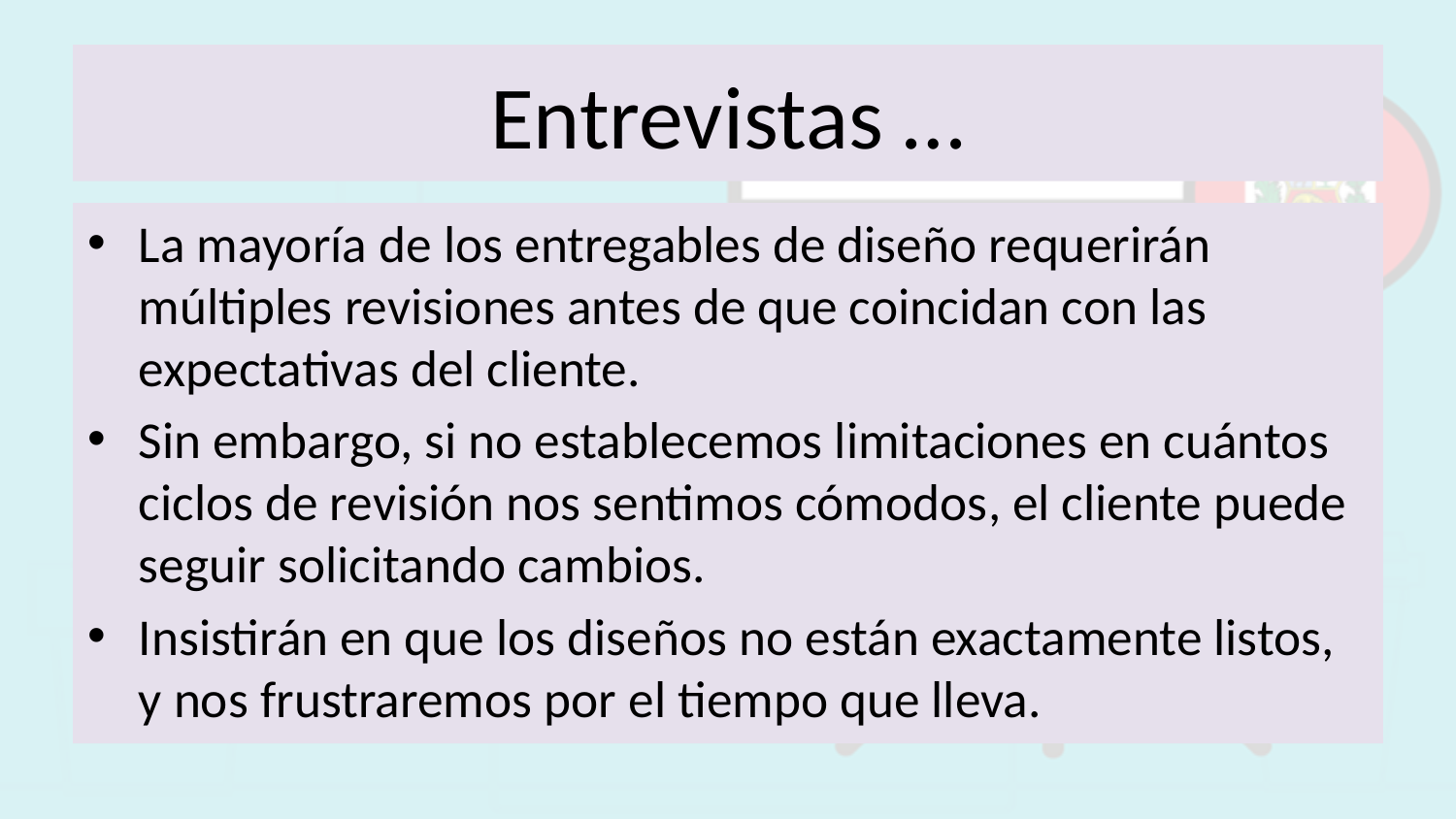

# Entrevistas …
La mayoría de los entregables de diseño requerirán múltiples revisiones antes de que coincidan con las expectativas del cliente.
Sin embargo, si no establecemos limitaciones en cuántos ciclos de revisión nos sentimos cómodos, el cliente puede seguir solicitando cambios.
Insistirán en que los diseños no están exactamente listos, y nos frustraremos por el tiempo que lleva.